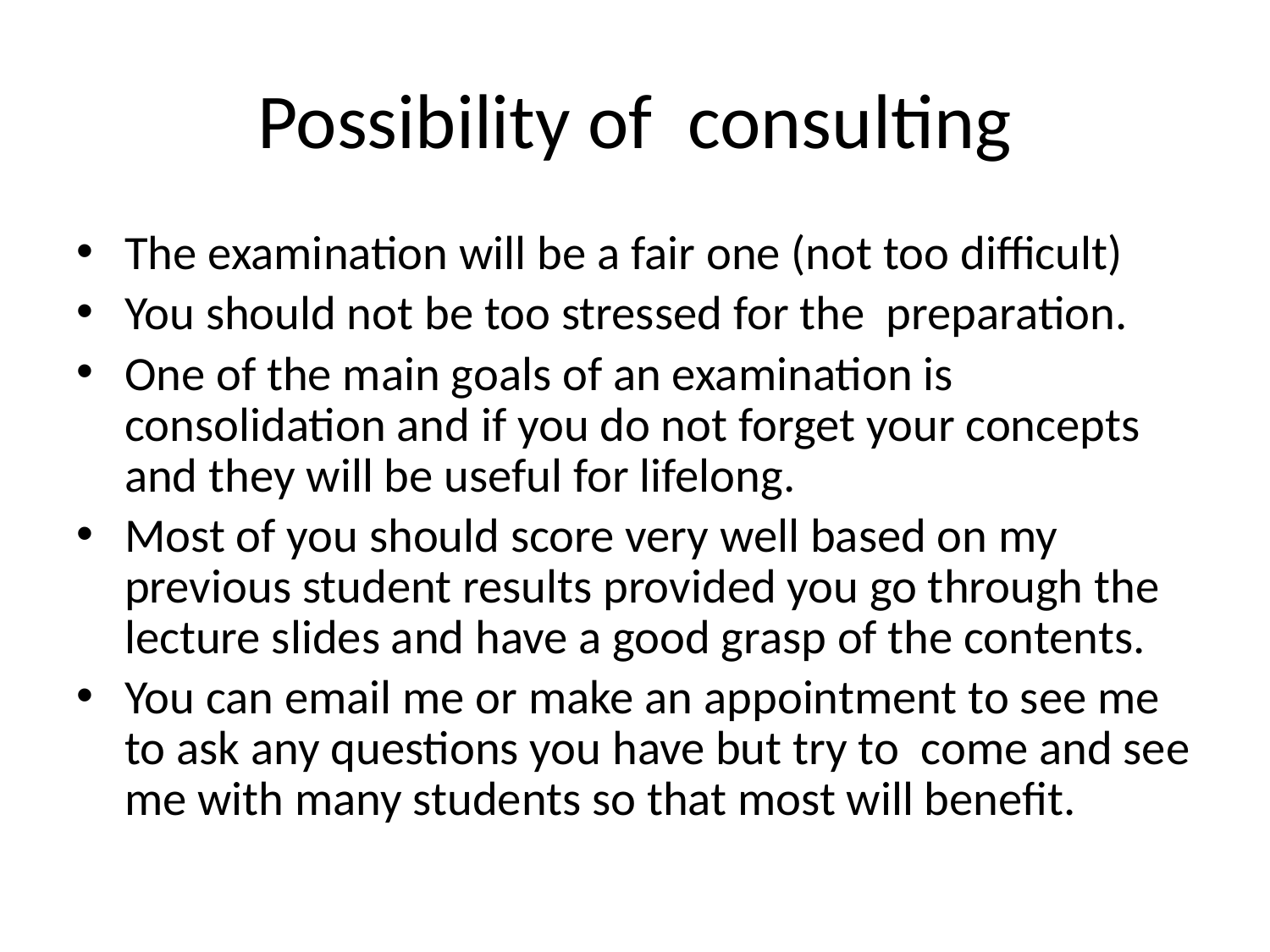

# Possibility of  consulting
The examination will be a fair one (not too difficult)
You should not be too stressed for the  preparation.
One of the main goals of an examination is consolidation and if you do not forget your concepts and they will be useful for lifelong.
Most of you should score very well based on my previous student results provided you go through the lecture slides and have a good grasp of the contents.
You can email me or make an appointment to see me to ask any questions you have but try to  come and see me with many students so that most will benefit.